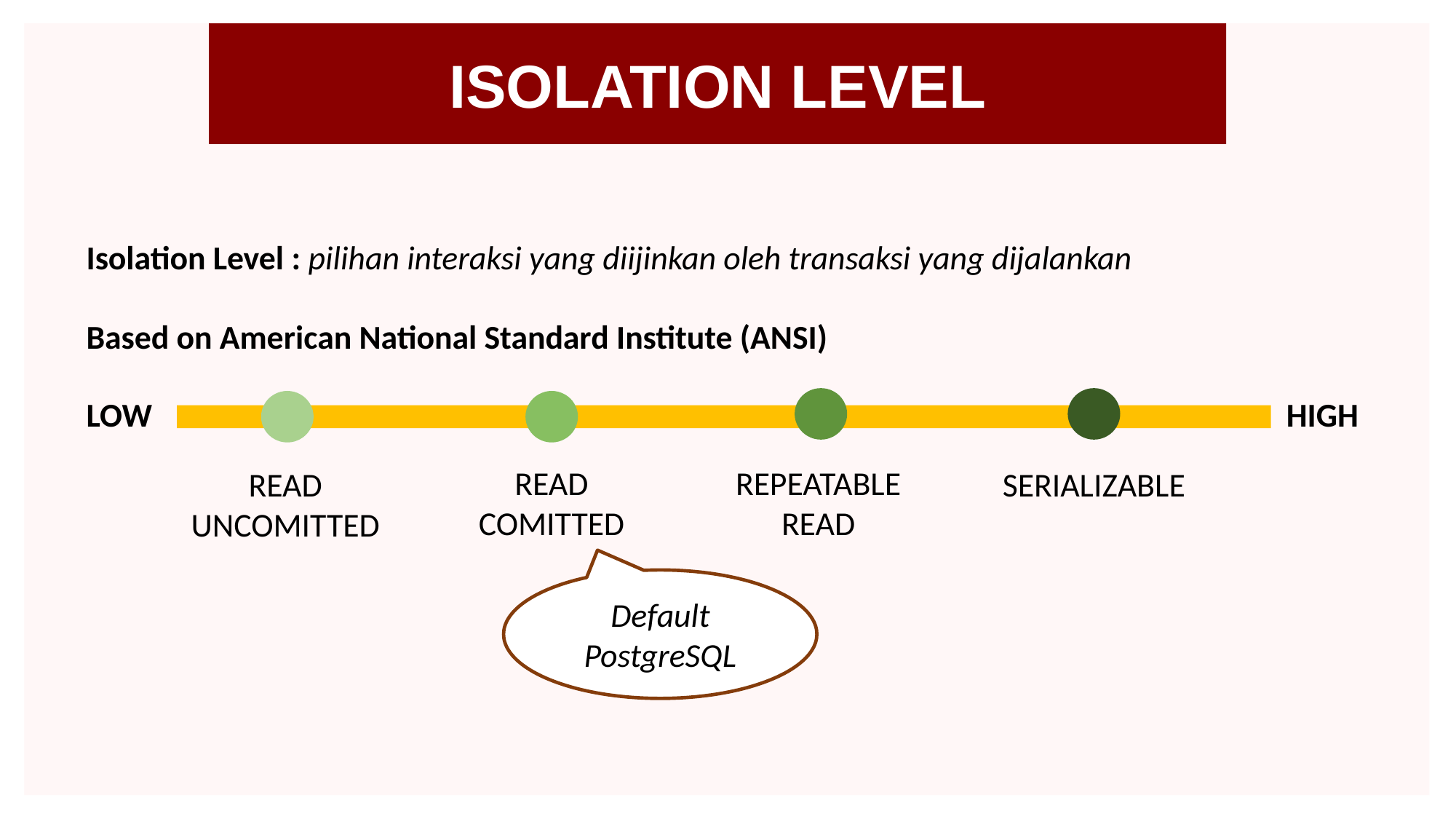

ISOLATION LEVEL
Isolation Level : pilihan interaksi yang diijinkan oleh transaksi yang dijalankan
Based on American National Standard Institute (ANSI)

HIGH
LOW

REPEATABLE READ
READ COMITTED
READ UNCOMITTED
SERIALIZABLE
Default PostgreSQL